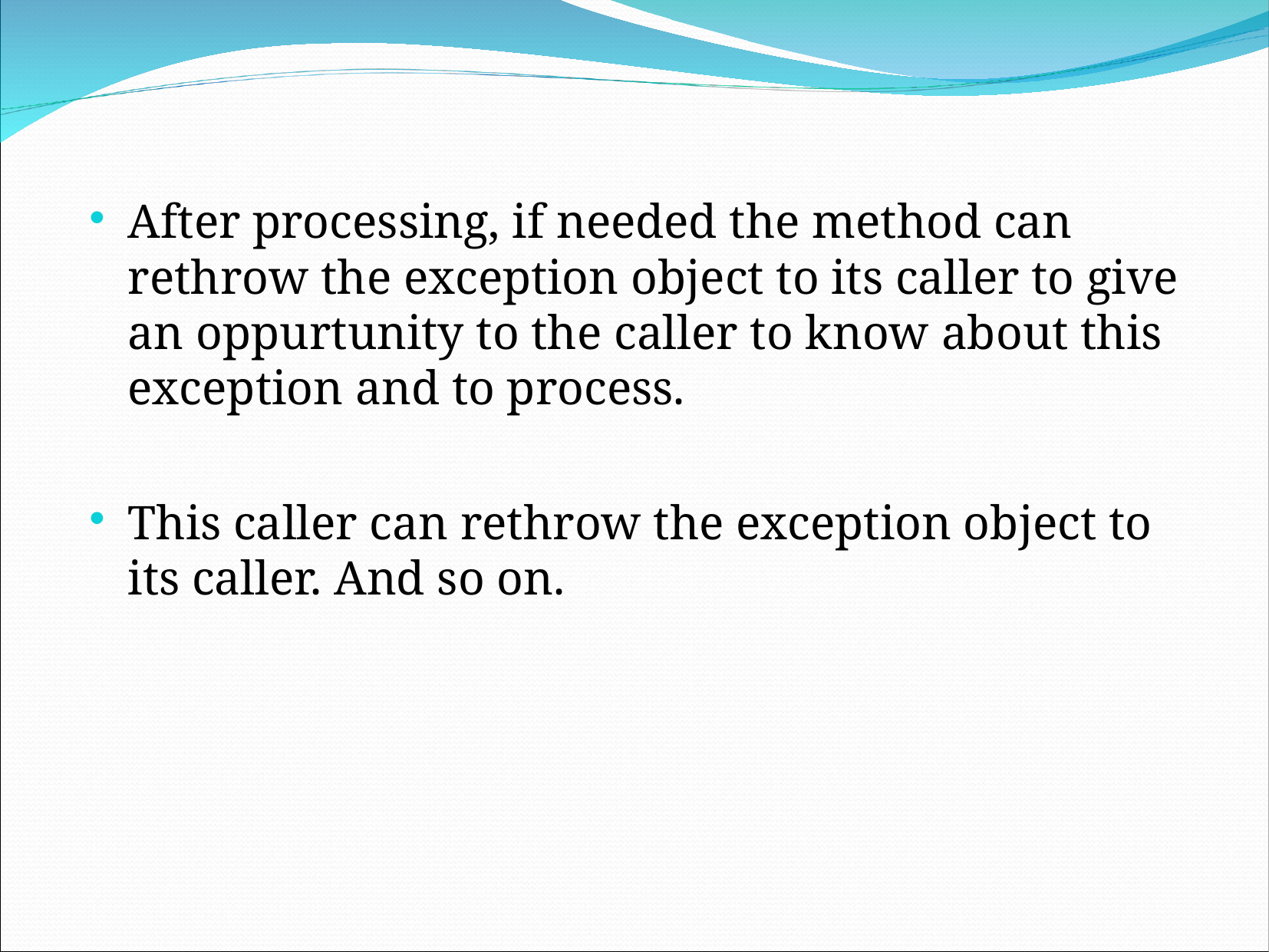

After processing, if needed the method can rethrow the exception object to its caller to give an oppurtunity to the caller to know about this exception and to process.

This caller can rethrow the exception object to its caller. And so on.